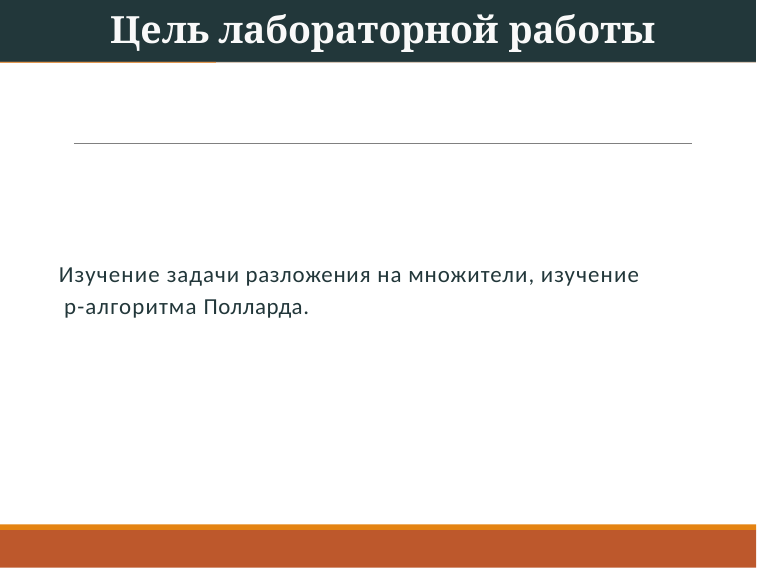

Цель лабораторной работы

Изучение задачи разложения на множители, изучение  p-алгоритма Полларда.